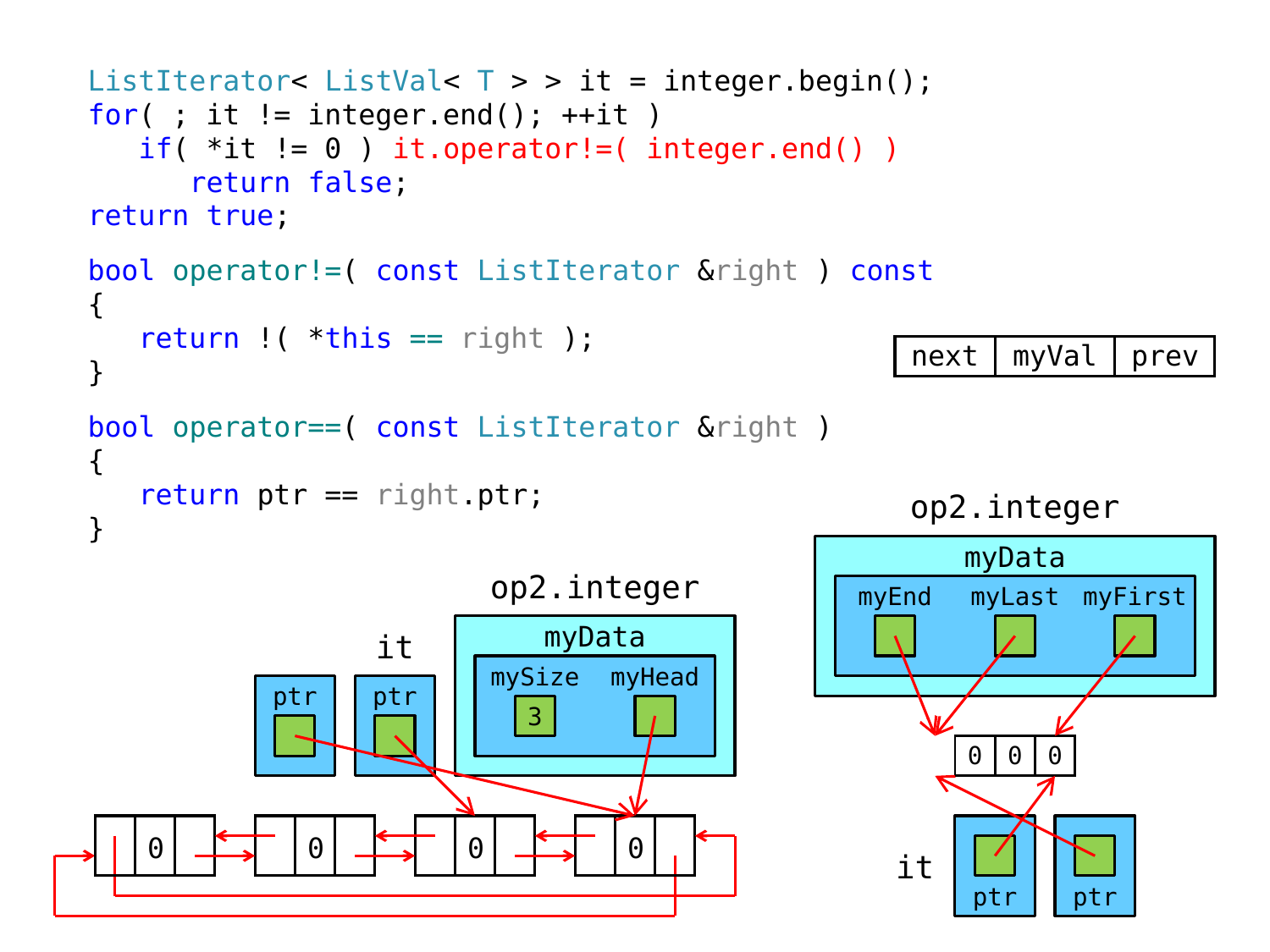

ListIterator< ListVal< T > > it = integer.begin();
for( ; it != integer.end(); ++it )
   if( *it != 0 ) it.operator!=( integer.end() )
      return false;
return true;
bool operator!=( const ListIterator &right ) const
{
   return !( *this == right );
}
bool operator==( const ListIterator &right )
{
   return ptr == right.ptr;
}
next
myVal
prev
op2.integer

myData
op2.integer

myFirst
myEnd
myLast
it

myData

mySize
myHead

ptr

ptr
3

| 0 | 0 | 0 |
| --- | --- | --- |

0

0

0

0

it

ptr
ptr